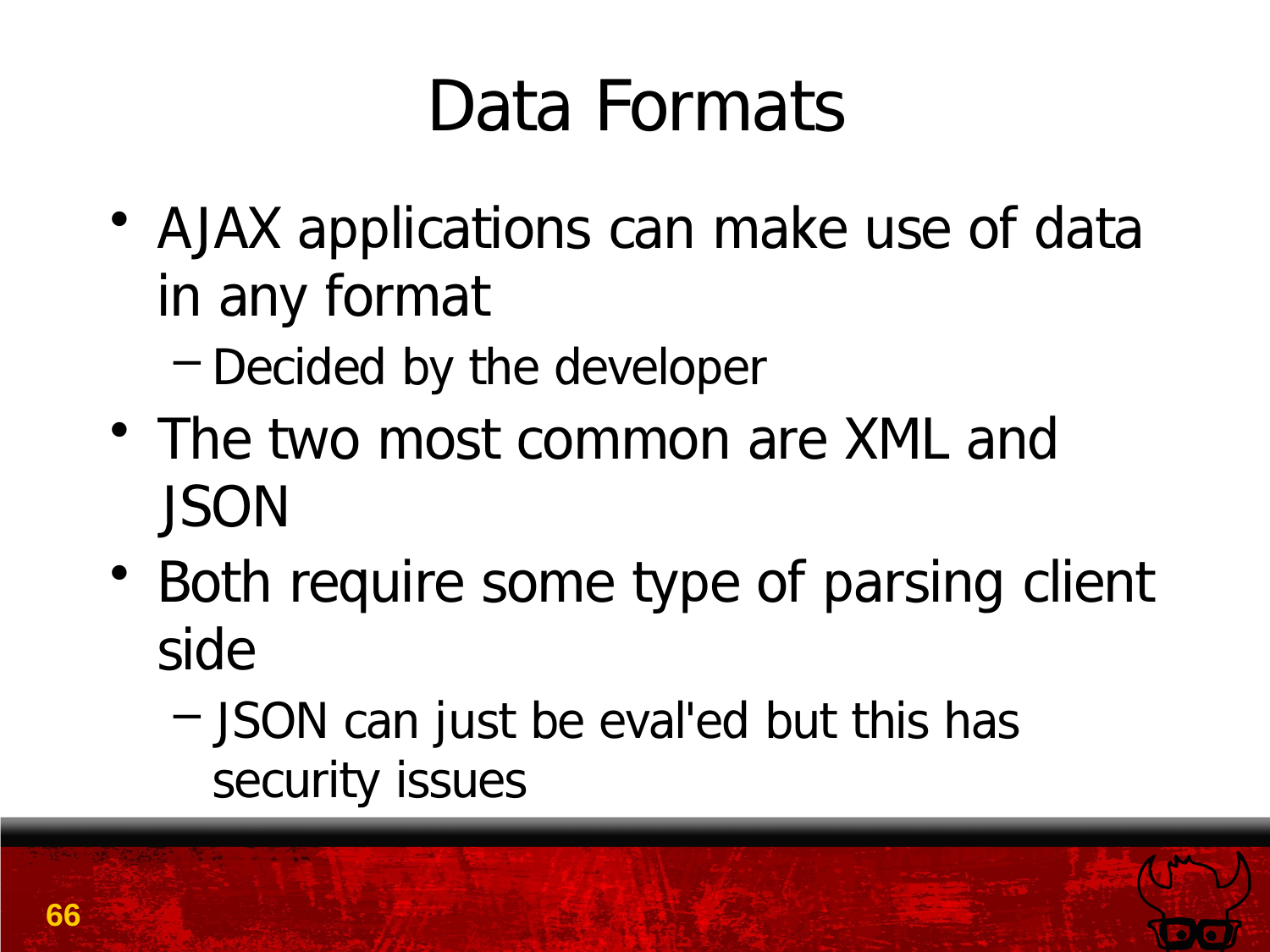

# Data Formats
AJAX applications can make use of data in any format
Decided by the developer
The two most common are XML and JSON
Both require some type of parsing client side
JSON can just be eval'ed but this has security issues